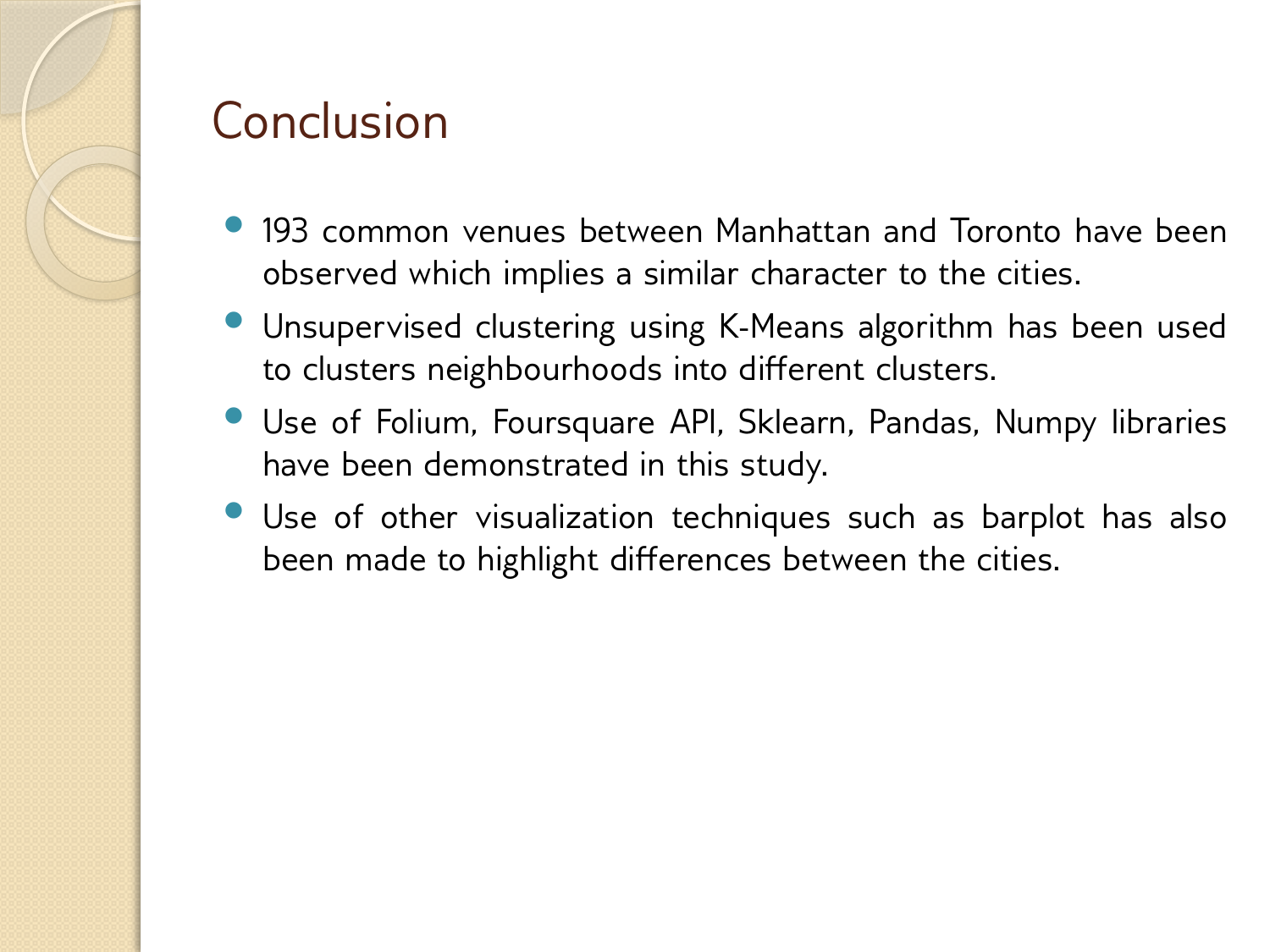

# Conclusion
193 common venues between Manhattan and Toronto have been observed which implies a similar character to the cities.
Unsupervised clustering using K-Means algorithm has been used to clusters neighbourhoods into different clusters.
Use of Folium, Foursquare API, Sklearn, Pandas, Numpy libraries have been demonstrated in this study.
Use of other visualization techniques such as barplot has also been made to highlight differences between the cities.